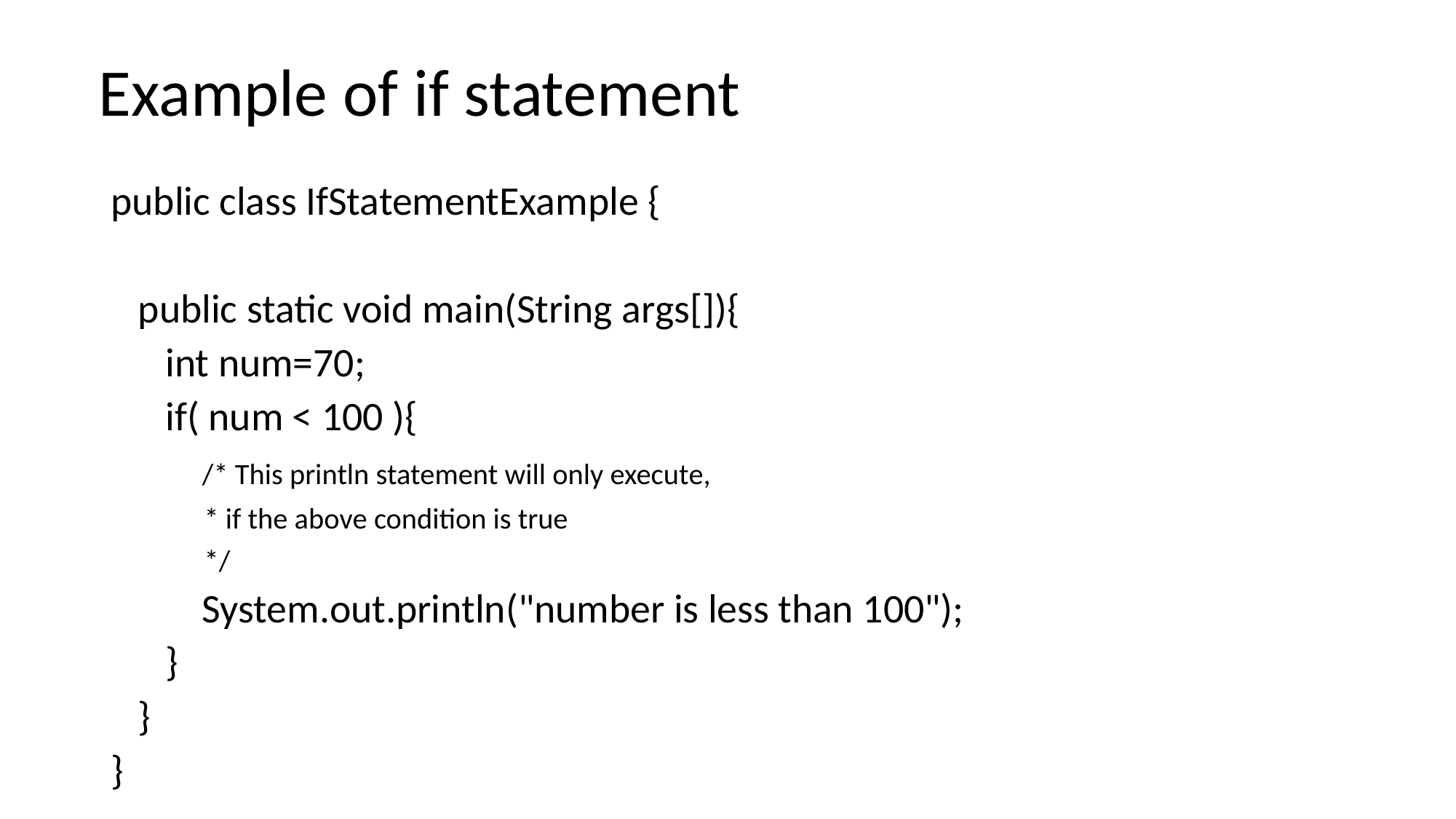

# Example of if statement

public class IfStatementExample {

   public static void main(String args[]){
      int num=70;
      if( num < 100 ){
	  /* This println statement will only execute,
	   * if the above condition is true
	   */
	  System.out.println("number is less than 100");
      }
   }
}